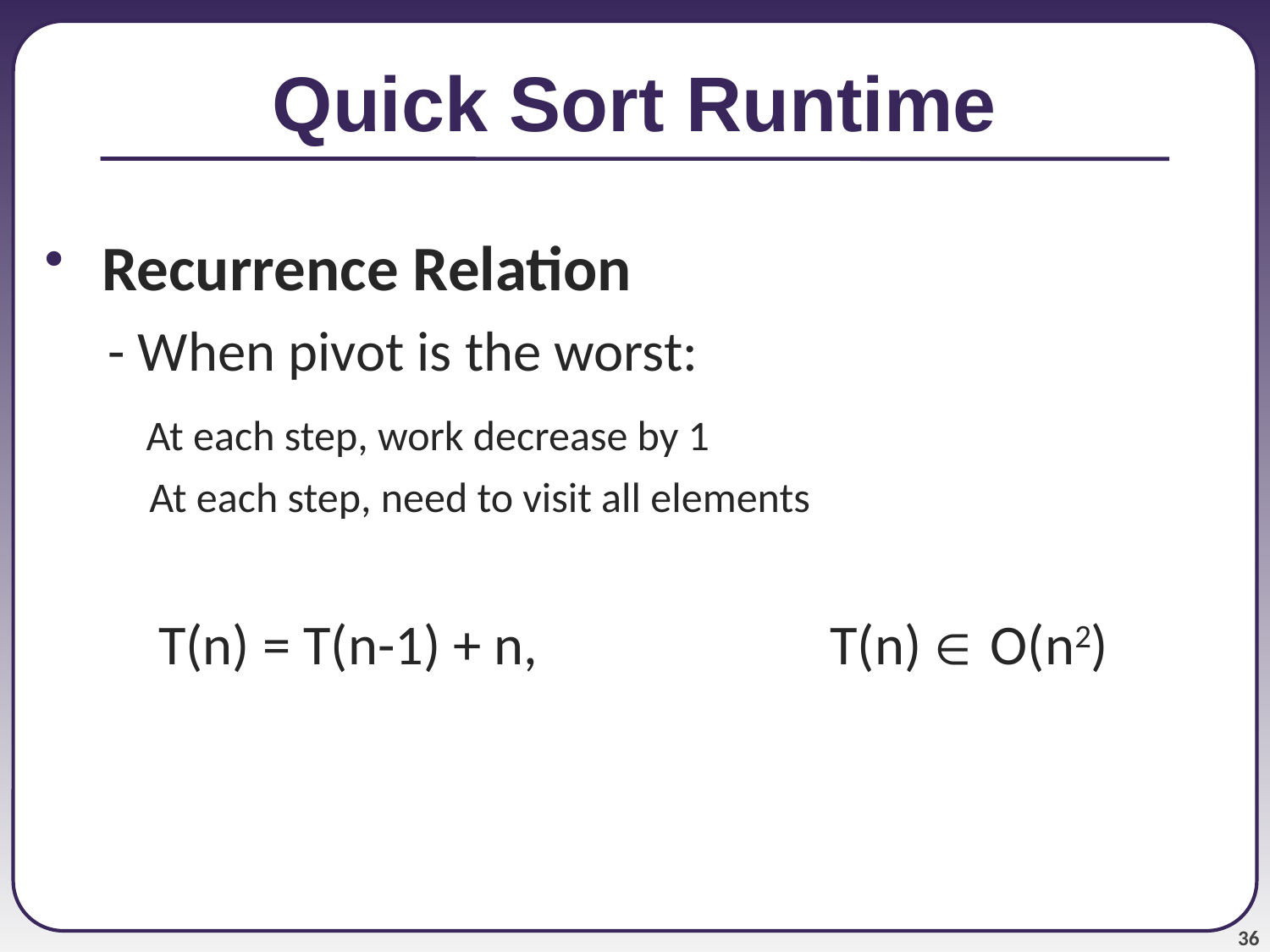

# Quick Sort Runtime

  Recurrence Relation
     - When pivot is the worst:
        At each step, work decrease by 1
           At each step, need to visit all elements

T(n) = T(n-1) + n,                       T(n) ∈  O(n2)